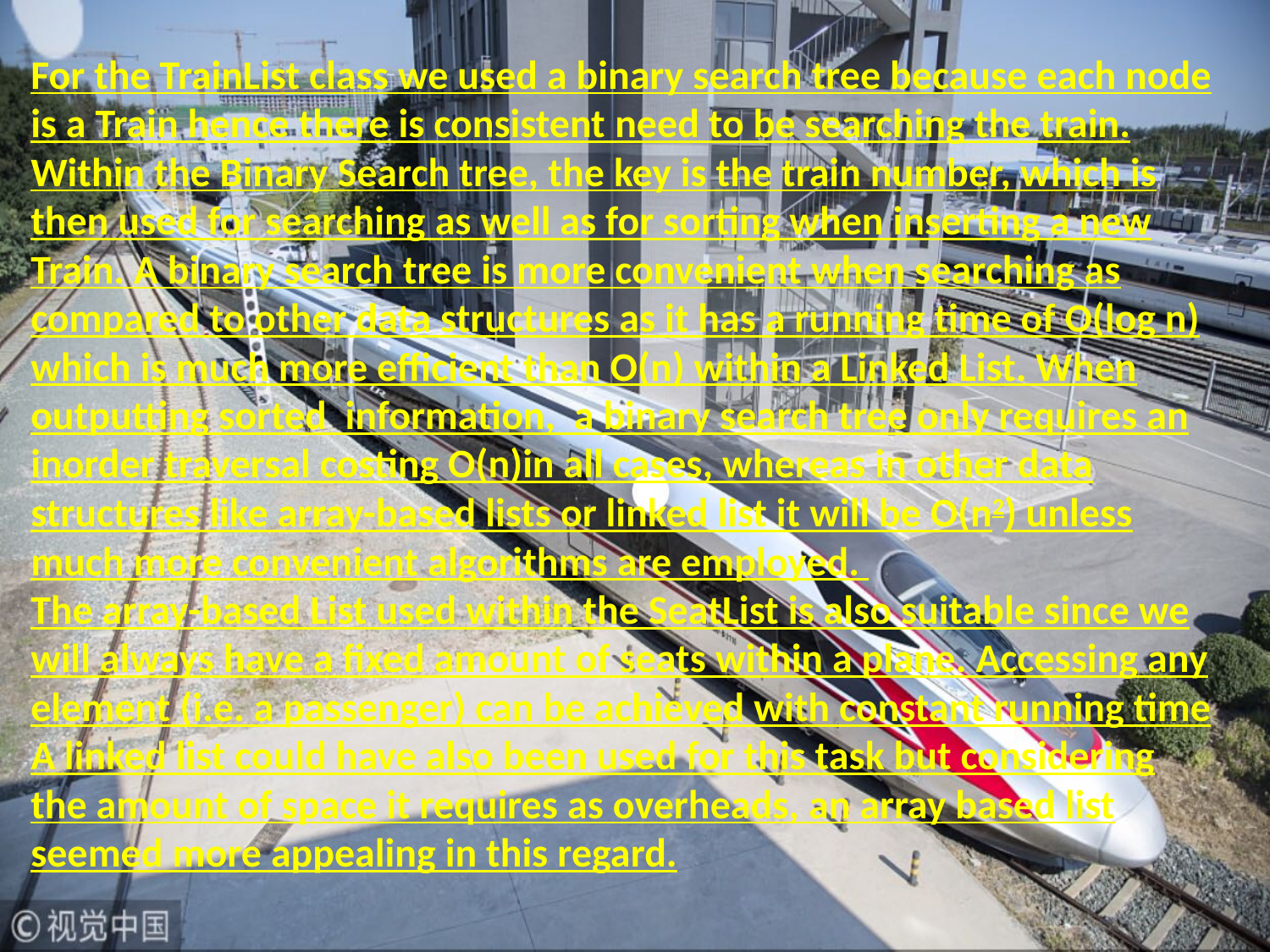

For the TrainList class we used a binary search tree because each node is a Train hence there is consistent need to be searching the train. Within the Binary Search tree, the key is the train number, which is then used for searching as well as for sorting when inserting a new Train. A binary search tree is more convenient when searching as compared to other data structures as it has a running time of O(log n) which is much more efficient than O(n) within a Linked List. When outputting sorted  information,  a binary search tree only requires an inorder traversal costing O(n)in all cases, whereas in other data structures like array-based lists or linked list it will be O(n2) unless much more convenient algorithms are employed.
The array-based List used within the SeatList is also suitable since we will always have a fixed amount of seats within a plane. Accessing any element (i.e. a passenger) can be achieved with constant running time A linked list could have also been used for this task but considering the amount of space it requires as overheads, an array based list seemed more appealing in this regard.